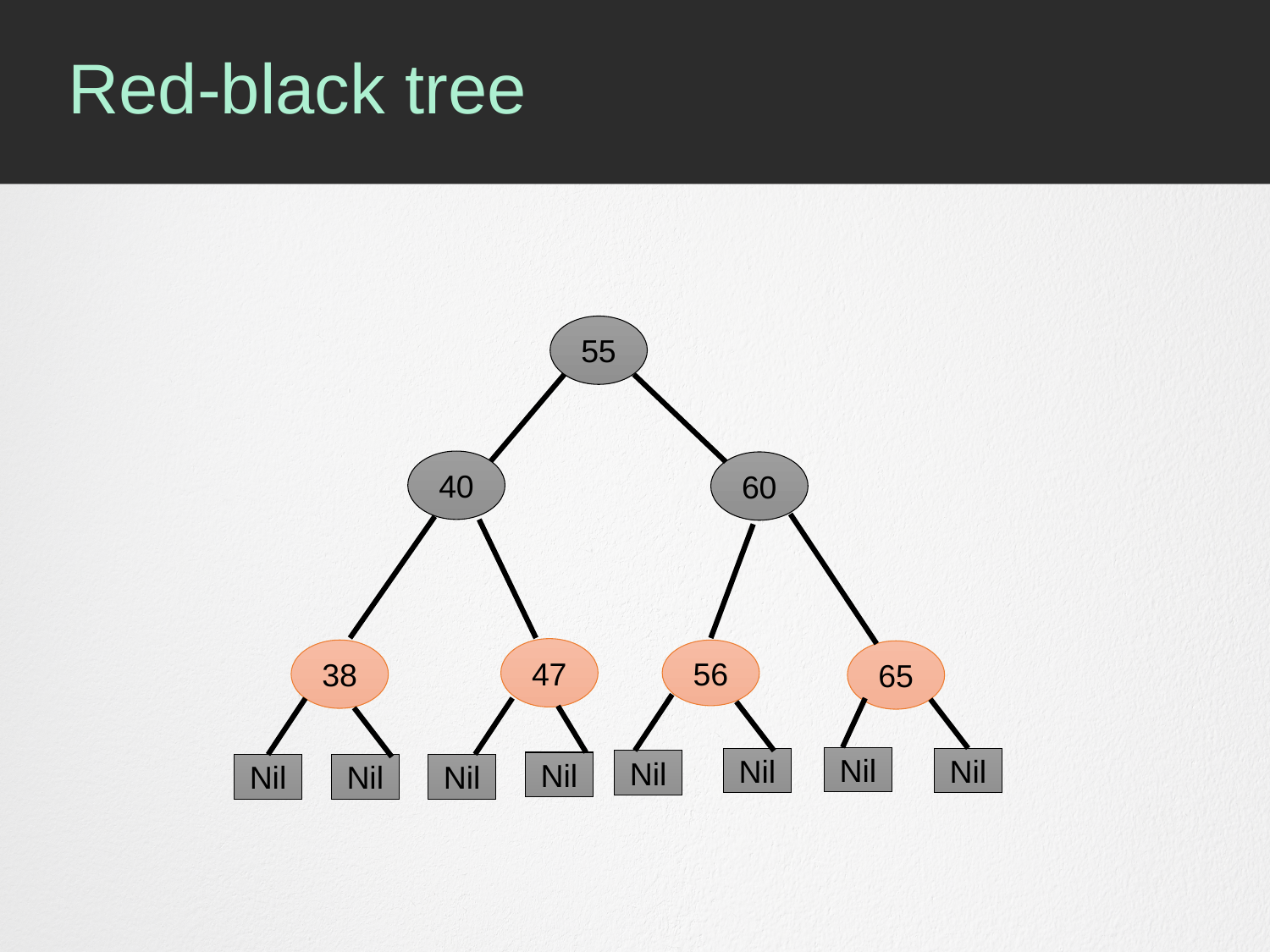

# Red-black tree
55
40
60
47
38
56
65
Nil
Nil
Nil
Nil
Nil
Nil
Nil
Nil